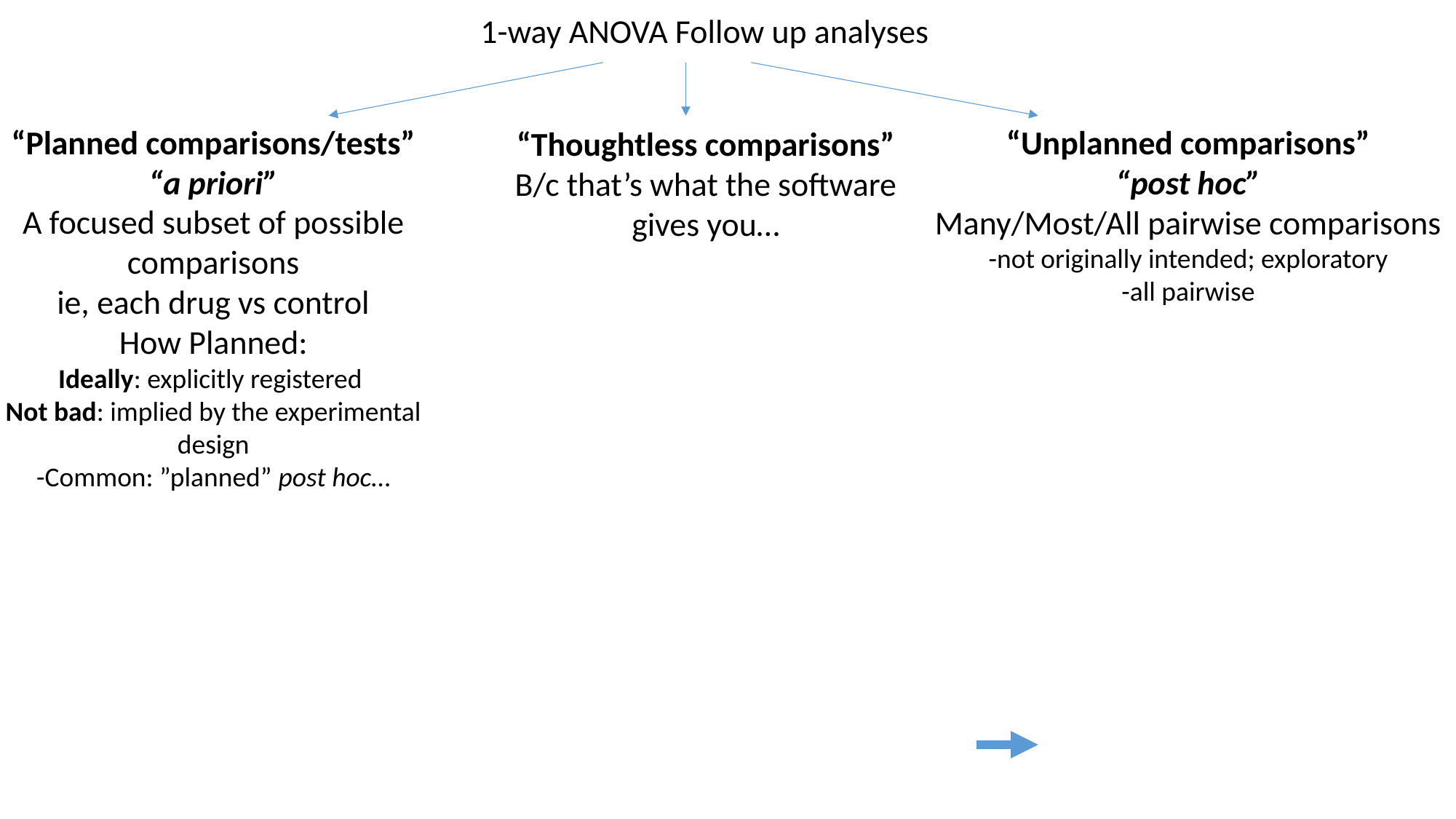

1-way ANOVA Follow up analyses
“Planned comparisons/tests”
“a priori”
A focused subset of possible comparisons
ie, each drug vs control
How Planned:
Ideally: explicitly registered
Not bad: implied by the experimental design
-Common: ”planned” post hoc…
“Unplanned comparisons”
“post hoc”
Many/Most/All pairwise comparisons
-not originally intended; exploratory
-all pairwise
“Thoughtless comparisons”
B/c that’s what the software gives you…